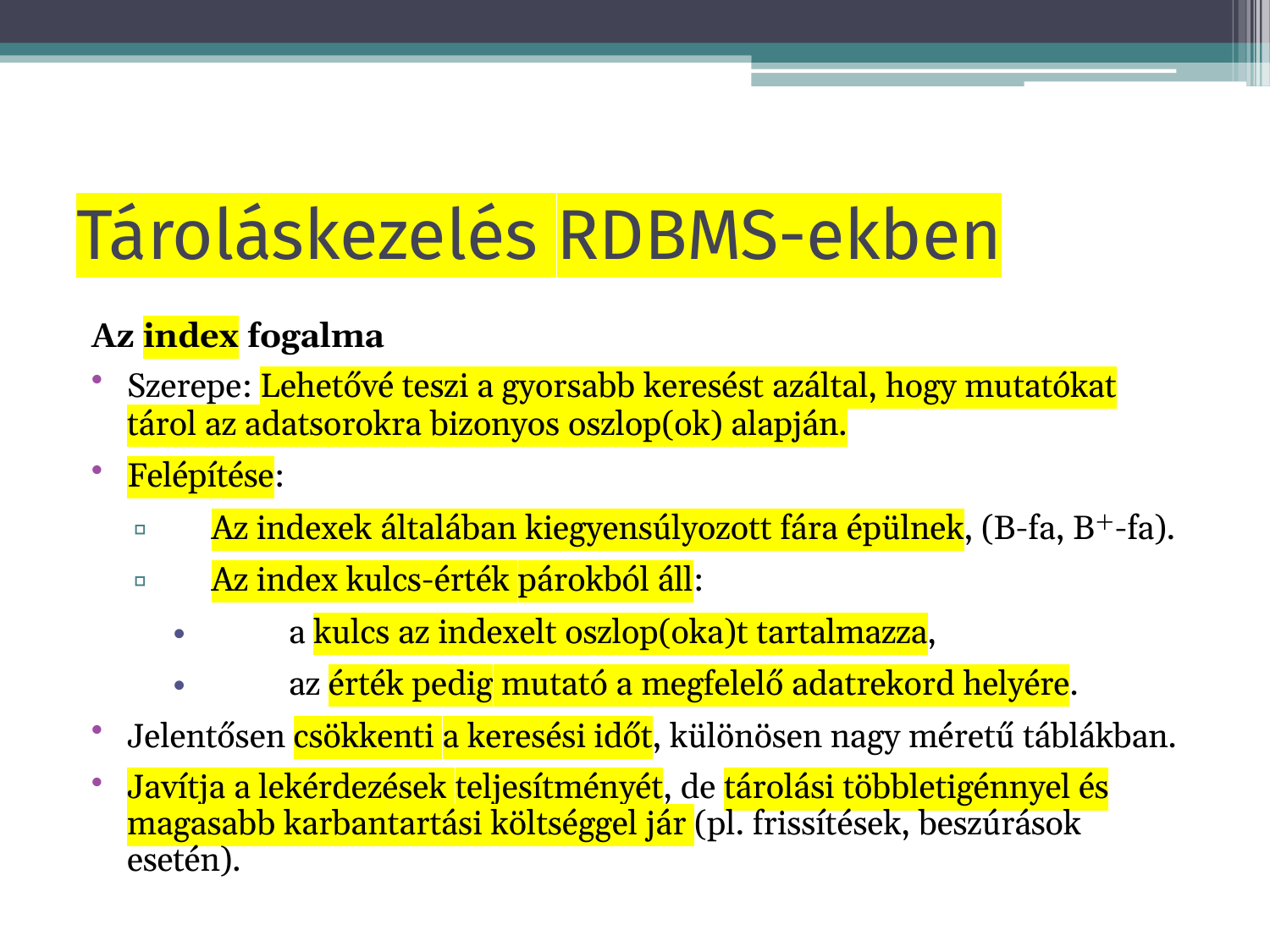

# Tároláskezelés RDBMS-ekben
Az index fogalma
Szerepe: Lehetővé teszi a gyorsabb keresést azáltal, hogy mutatókat
tárol az adatsorokra bizonyos oszlop(ok) alapján.
Felépítése:
▫	Az indexek általában kiegyensúlyozott fára épülnek, (B-fa, B⁺-fa).
▫	Az index kulcs-érték párokból áll:
🞄	a kulcs az indexelt oszlop(oka)t tartalmazza,
🞄	az érték pedig mutató a megfelelő adatrekord helyére.
Jelentősen csökkenti a keresési időt, különösen nagy méretű táblákban.
Javítja a lekérdezések teljesítményét, de tárolási többletigénnyel és magasabb karbantartási költséggel jár (pl. frissítések, beszúrások esetén).